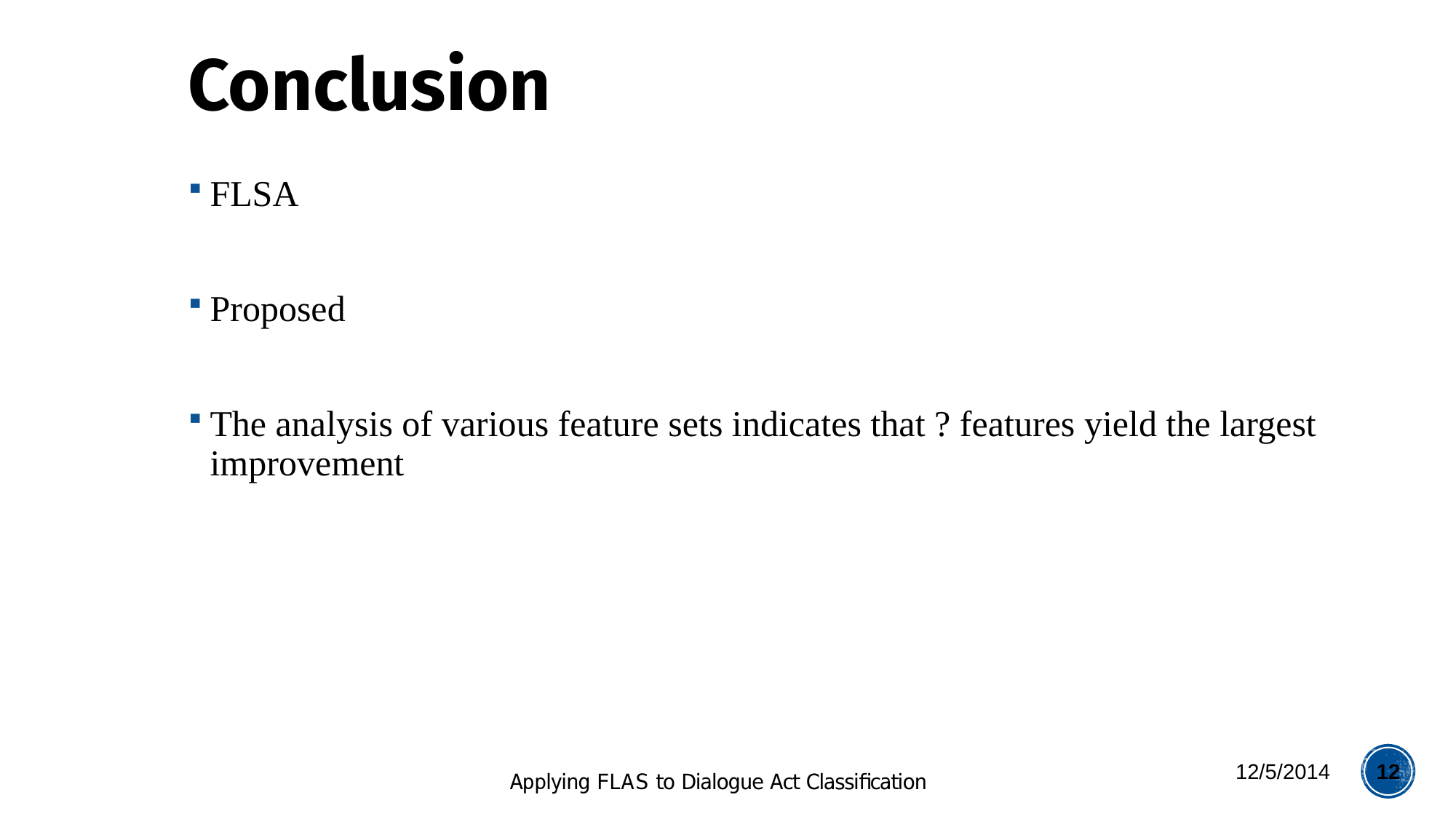

# Conclusion
FLSA

Proposed

The analysis of various feature sets indicates that ? features yield the largest improvement

12/5/2014
12
Applying FLAS to Dialogue Act Classification